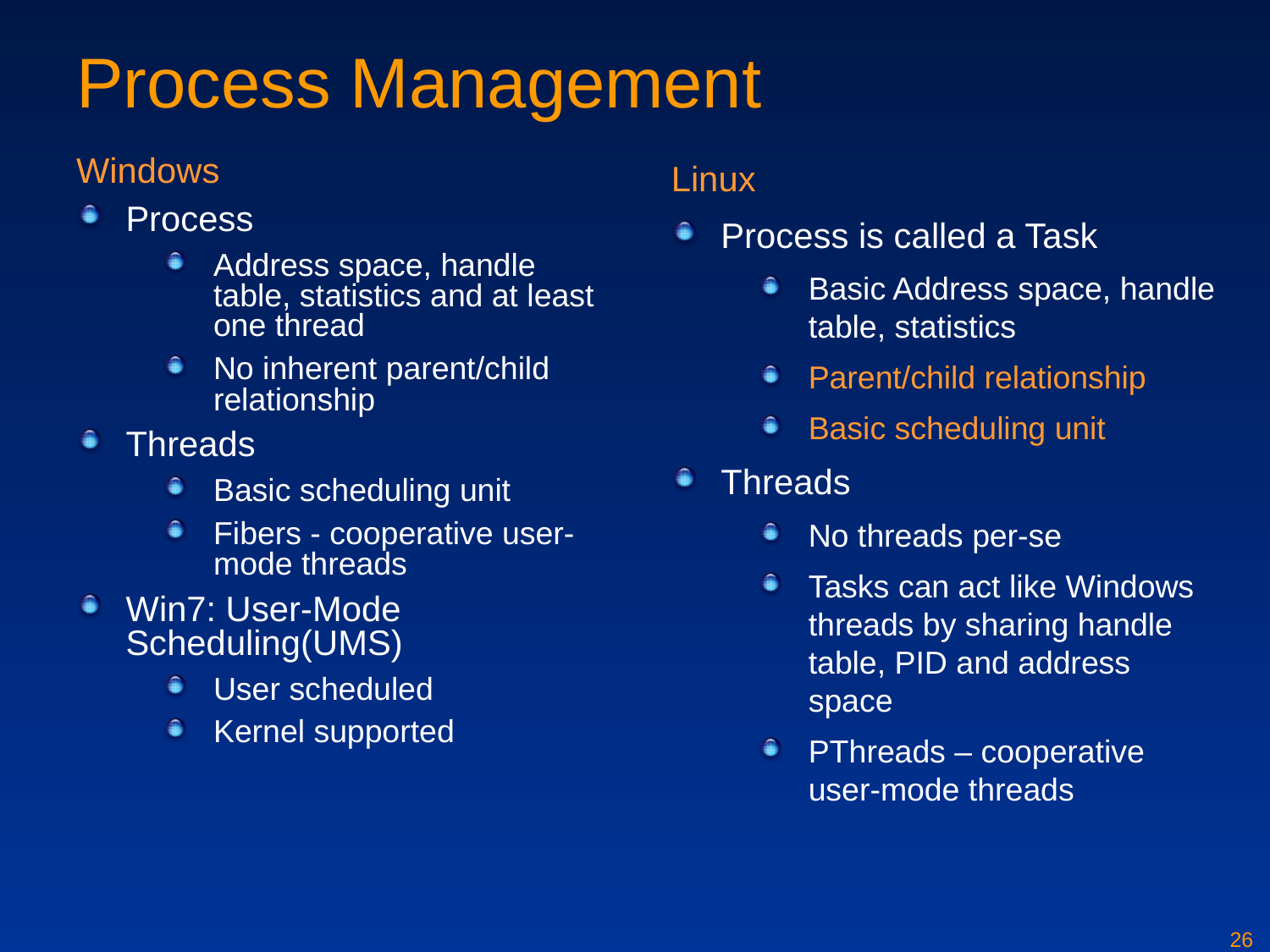

# Process Management
Windows
Process
Address space, handle table, statistics and at least one thread
No inherent parent/child relationship
Threads
Basic scheduling unit
Fibers - cooperative user-mode threads
Win7: User-Mode Scheduling(UMS)
User scheduled
Kernel supported
Linux
Process is called a Task
Basic Address space, handle table, statistics
Parent/child relationship
Basic scheduling unit
Threads
No threads per-se
Tasks can act like Windows threads by sharing handle table, PID and address space
PThreads – cooperative user-mode threads
26